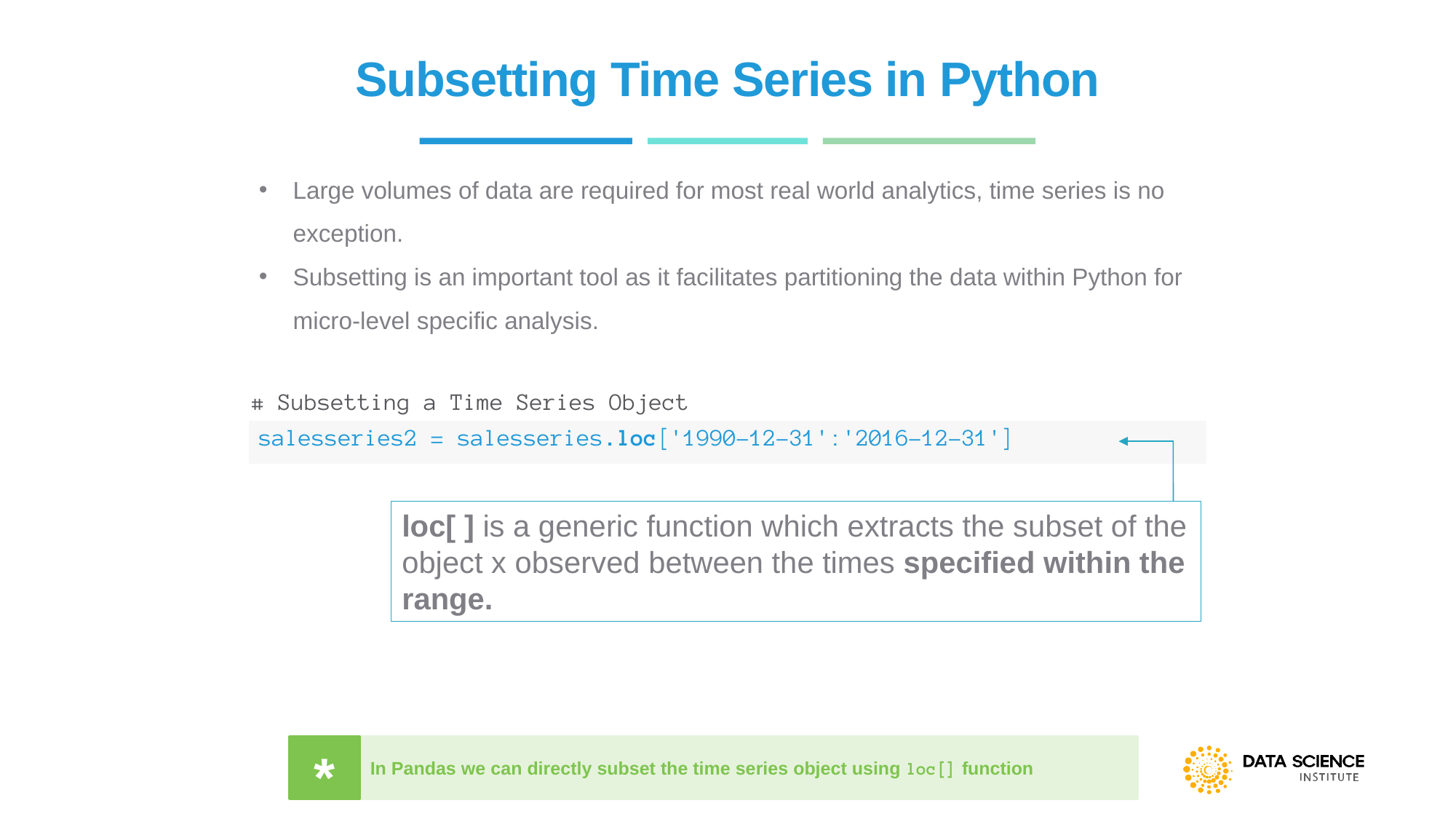

# Subsetting Time Series in Python

Large volumes of data are required for most real world analytics, time series is no exception.
Subsetting is an important tool as it facilitates partitioning the data within Python for micro-level specific analysis.
# Subsetting a Time Series Object
| salesseries2 = salesseries.loc['1990-12-31':'2016-12-31'] |
| --- |
loc[ ] is a generic function which extracts the subset of the object x observed between the times specified within the range.
*
In Pandas we can directly subset the time series object using loc[] function